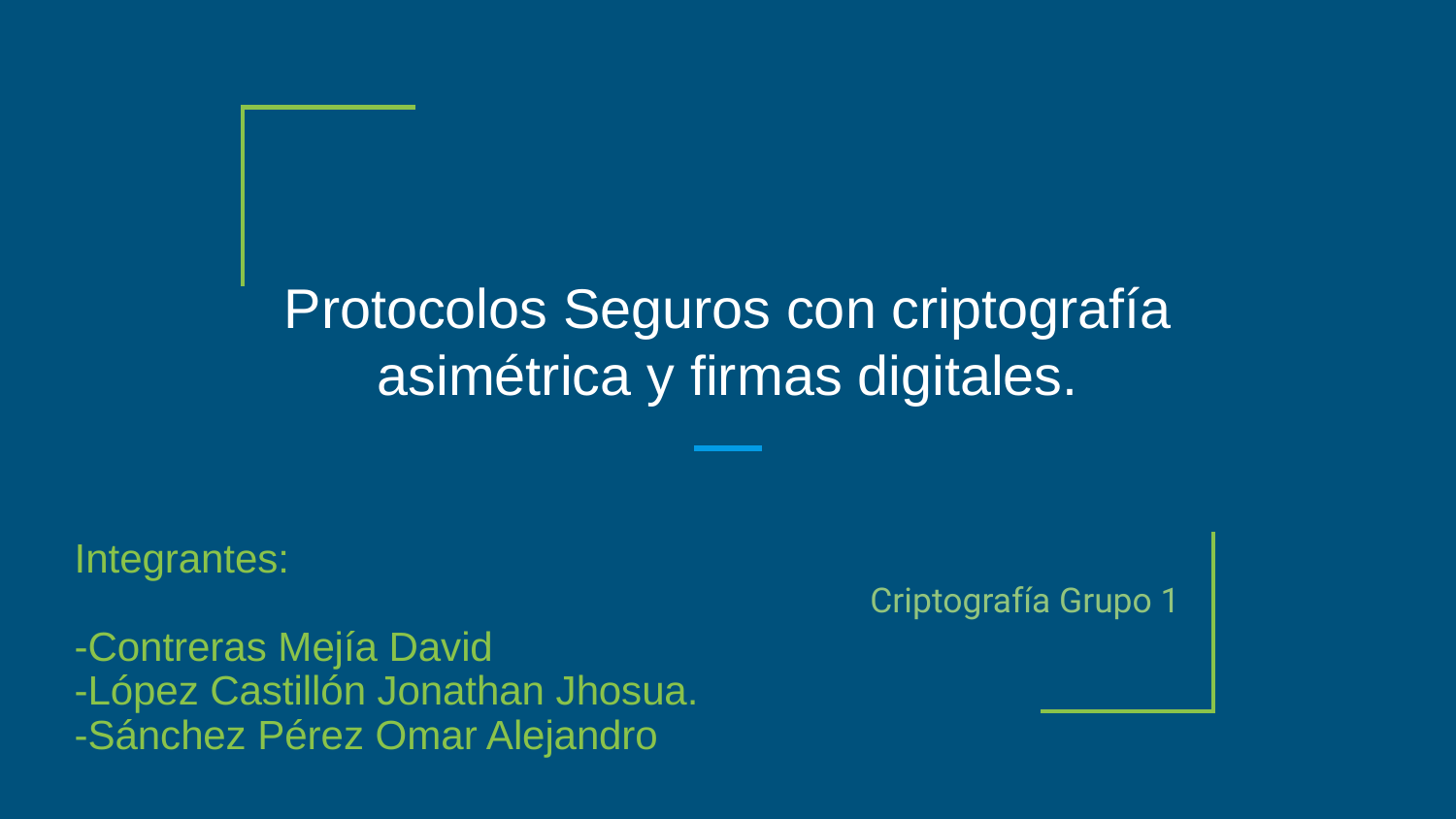

# Protocolos Seguros con criptografía asimétrica y firmas digitales.
Integrantes:

-Contreras Mejía David
-López Castillón Jonathan Jhosua.
-Sánchez Pérez Omar Alejandro
Criptografía Grupo 1